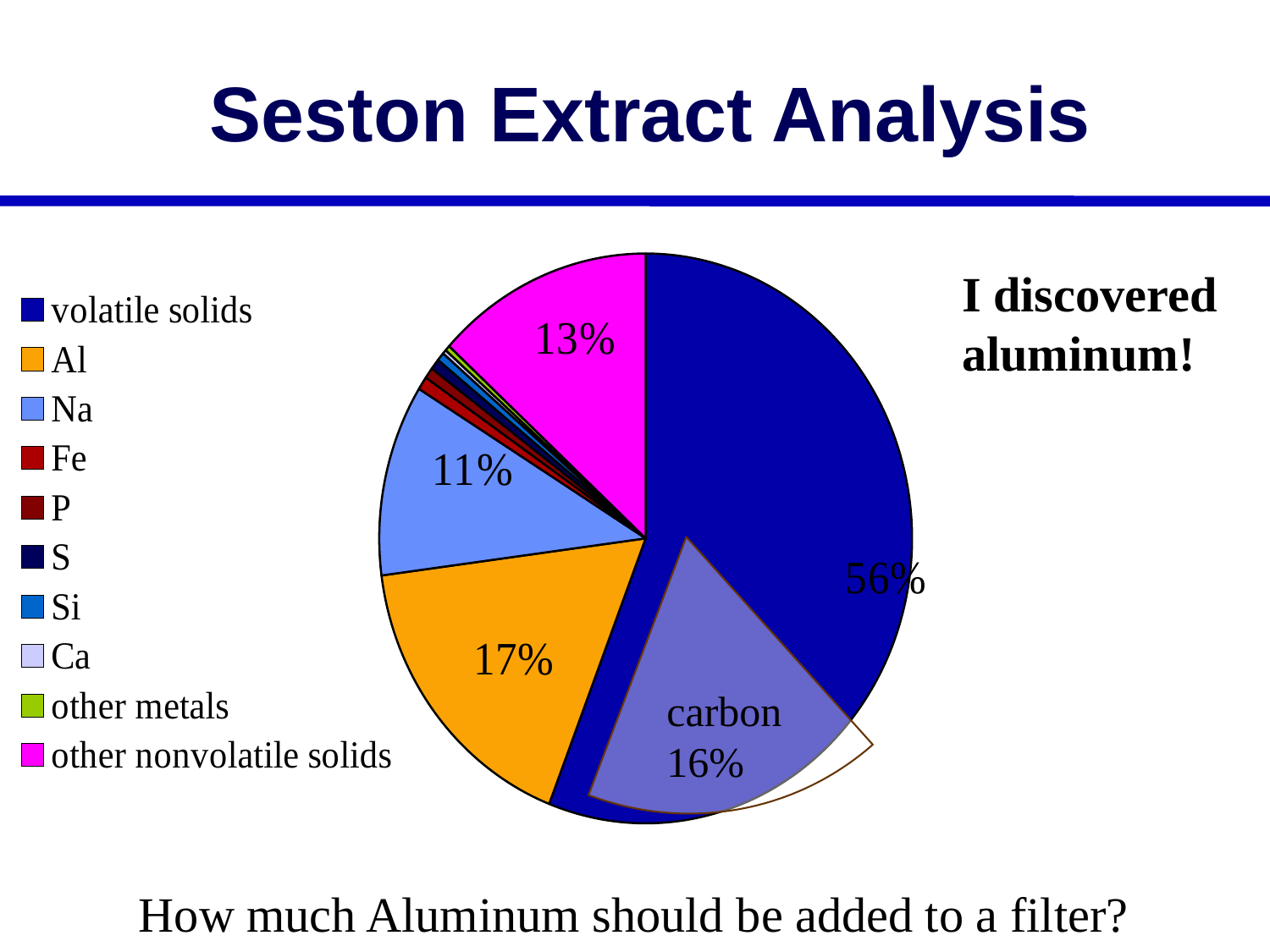

# Seston Extract Analysis

### Chart

| Category |  |
|---|---|
| volatile solids | 0.5589887640449436 |
| Al | 0.17022034502060945 |
| Na | 0.10877309042796802 |
| Fe | 0.007531423337234878 |
| P | 0.00619137278849265 |
| S | 0.006064152799687883 |
| Si | 0.0047749902464675215 |
| Ca | 0.0023722287245772035 |
| other metals | 0.003014308008074225 |
| other nonvolatile solids | 0.13206932460194498 |
I discovered aluminum!

carbon
16%
How much Aluminum should be added to a filter?